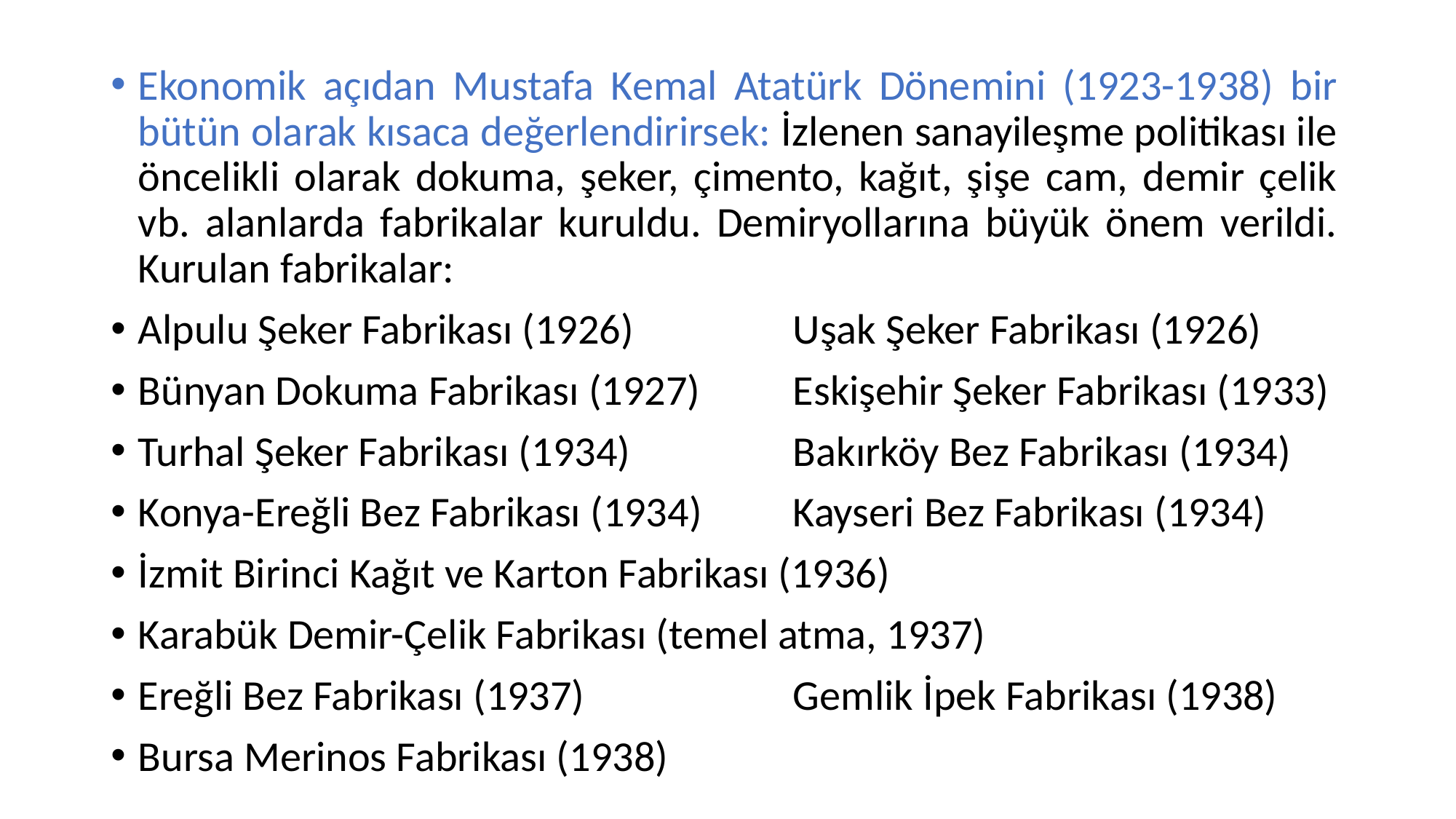

Ekonomik açıdan Mustafa Kemal Atatürk Dönemini (1923-1938) bir bütün olarak kısaca değerlendirirsek: İzlenen sanayileşme politikası ile öncelikli olarak dokuma, şeker, çimento, kağıt, şişe cam, demir çelik vb. alanlarda fabrikalar kuruldu. Demiryollarına büyük önem verildi. Kurulan fabrikalar:
Alpulu Şeker Fabrikası (1926) 		Uşak Şeker Fabrikası (1926)
Bünyan Dokuma Fabrikası (1927) 	Eskişehir Şeker Fabrikası (1933)
Turhal Şeker Fabrikası (1934) 		Bakırköy Bez Fabrikası (1934)
Konya-Ereğli Bez Fabrikası (1934) 	Kayseri Bez Fabrikası (1934)
İzmit Birinci Kağıt ve Karton Fabrikası (1936)
Karabük Demir-Çelik Fabrikası (temel atma, 1937)
Ereğli Bez Fabrikası (1937) 		Gemlik İpek Fabrikası (1938)
Bursa Merinos Fabrikası (1938)